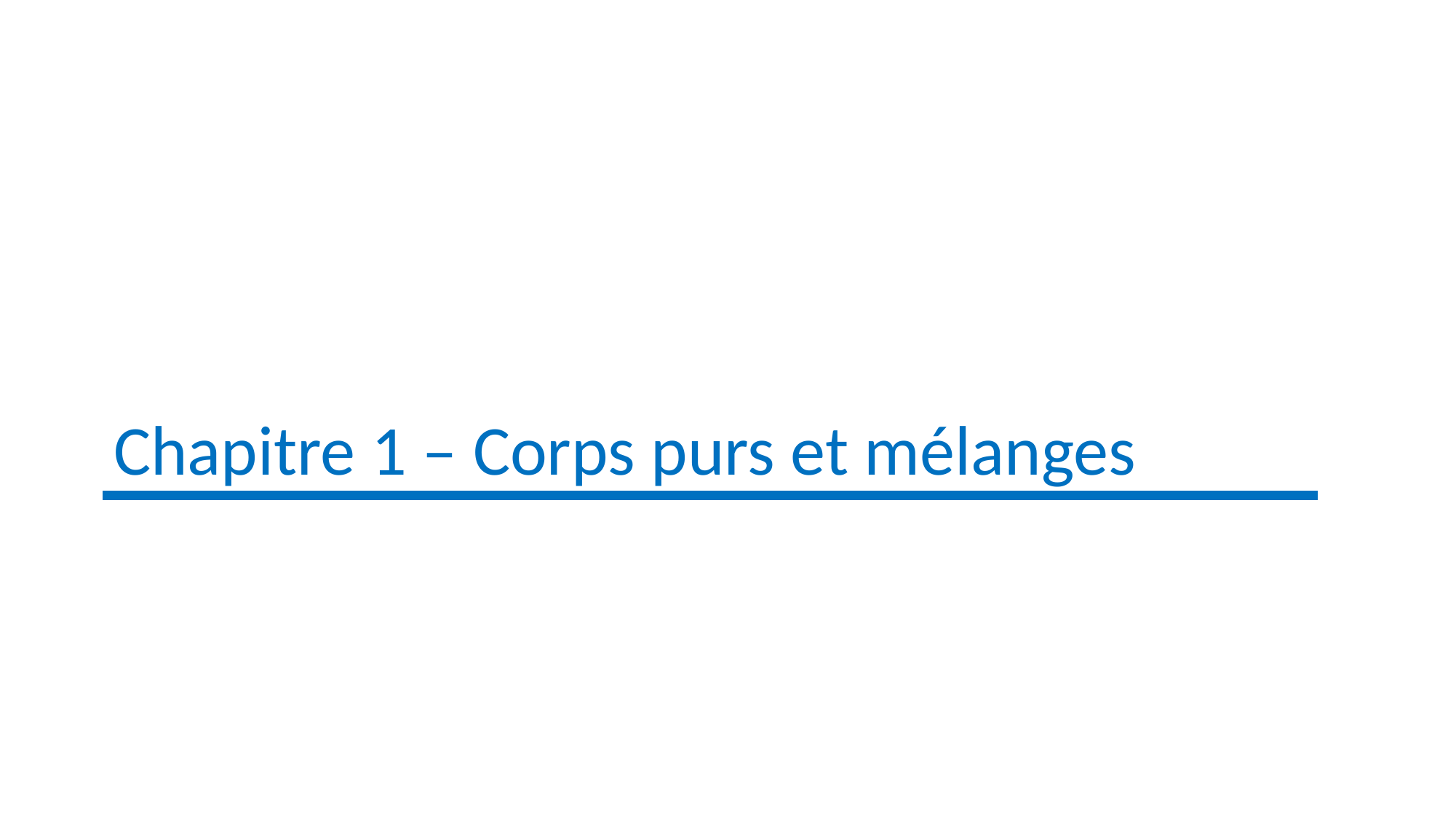

# Chapitre 1 – Corps purs et mélanges